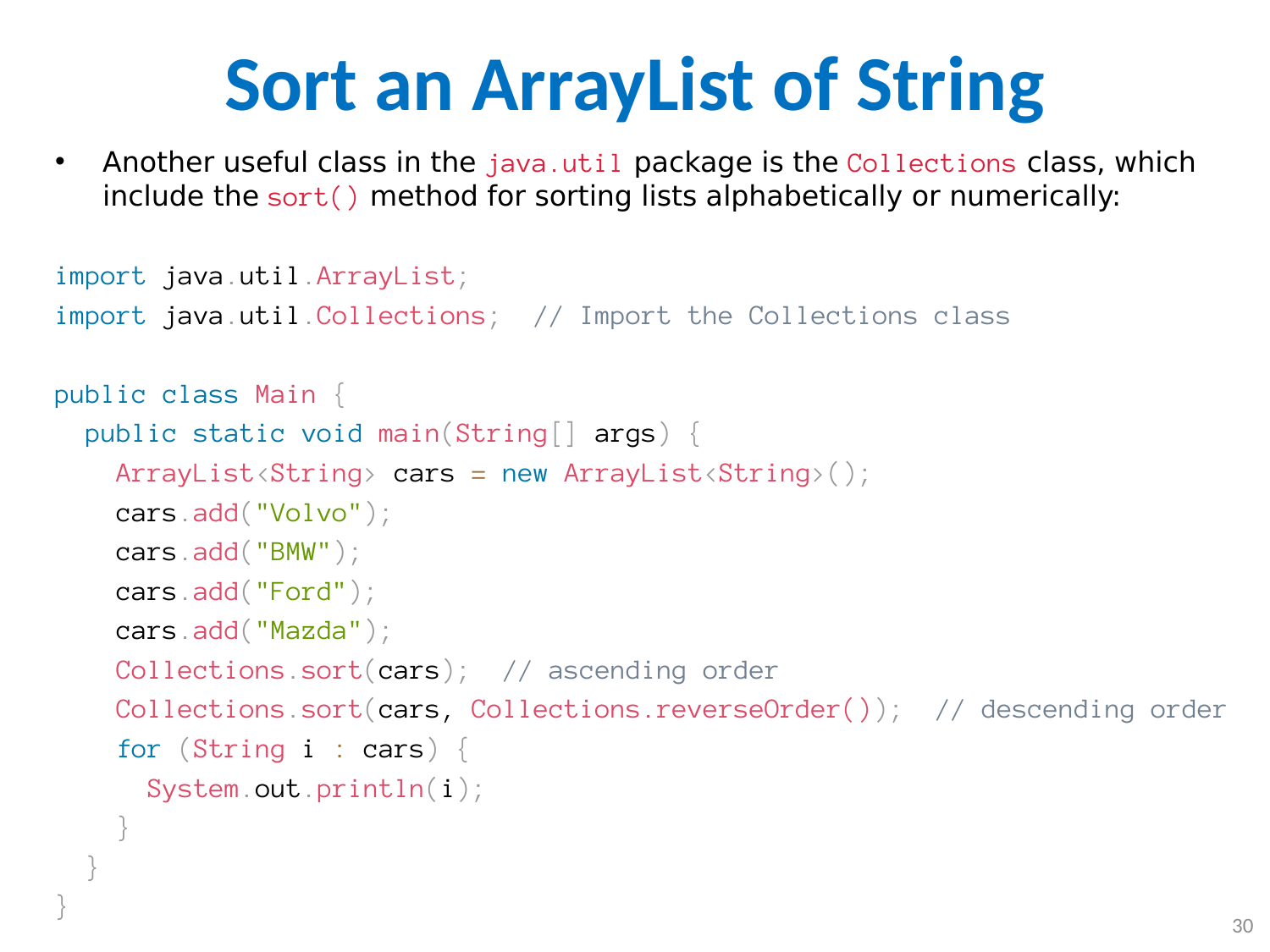

# Sort an ArrayList of String
Another useful class in the java.util package is the Collections class, which include the sort() method for sorting lists alphabetically or numerically:

import java.util.ArrayList;
import java.util.Collections;  // Import the Collections class

public class Main {
  public static void main(String[] args) {
    ArrayList<String> cars = new ArrayList<String>();
    cars.add("Volvo");
    cars.add("BMW");
    cars.add("Ford");
    cars.add("Mazda");
    Collections.sort(cars);  // ascending order
    Collections.sort(cars, Collections.reverseOrder());  // descending order
    for (String i : cars) {
      System.out.println(i);
    }
  }
}
30